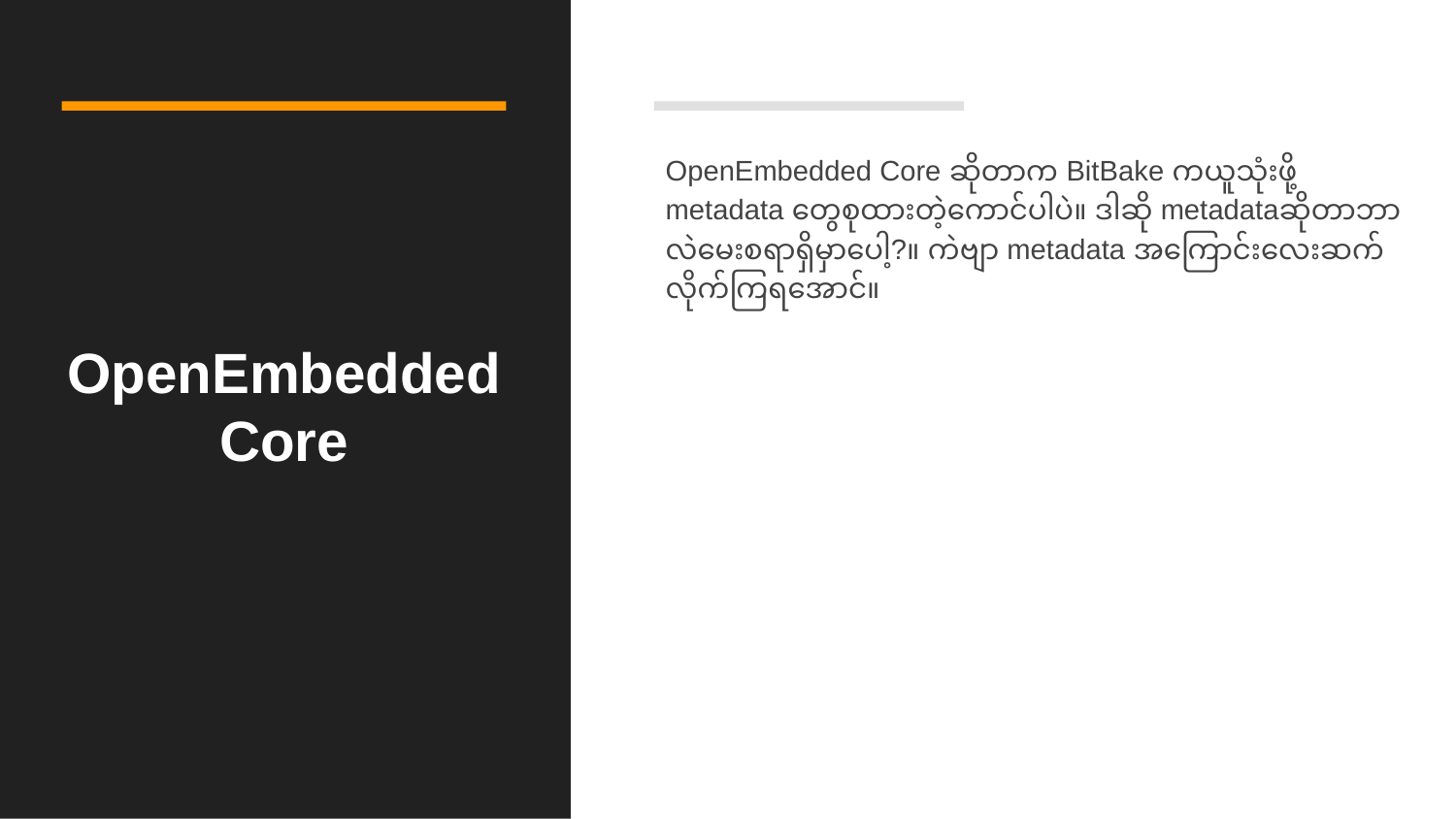

OpenEmbedded Core ဆိုတာက BitBake ကယူသုံးဖို့ metadata တွေစုထားတဲ့ကောင်ပါပဲ။ ဒါဆို metadataဆိုတာဘာလဲမေးစရာရှိမှာပေါ့?။ ကဲဗျာ metadata အကြောင်းလေးဆက်လိုက်ကြရအောင်။
# OpenEmbedded Core